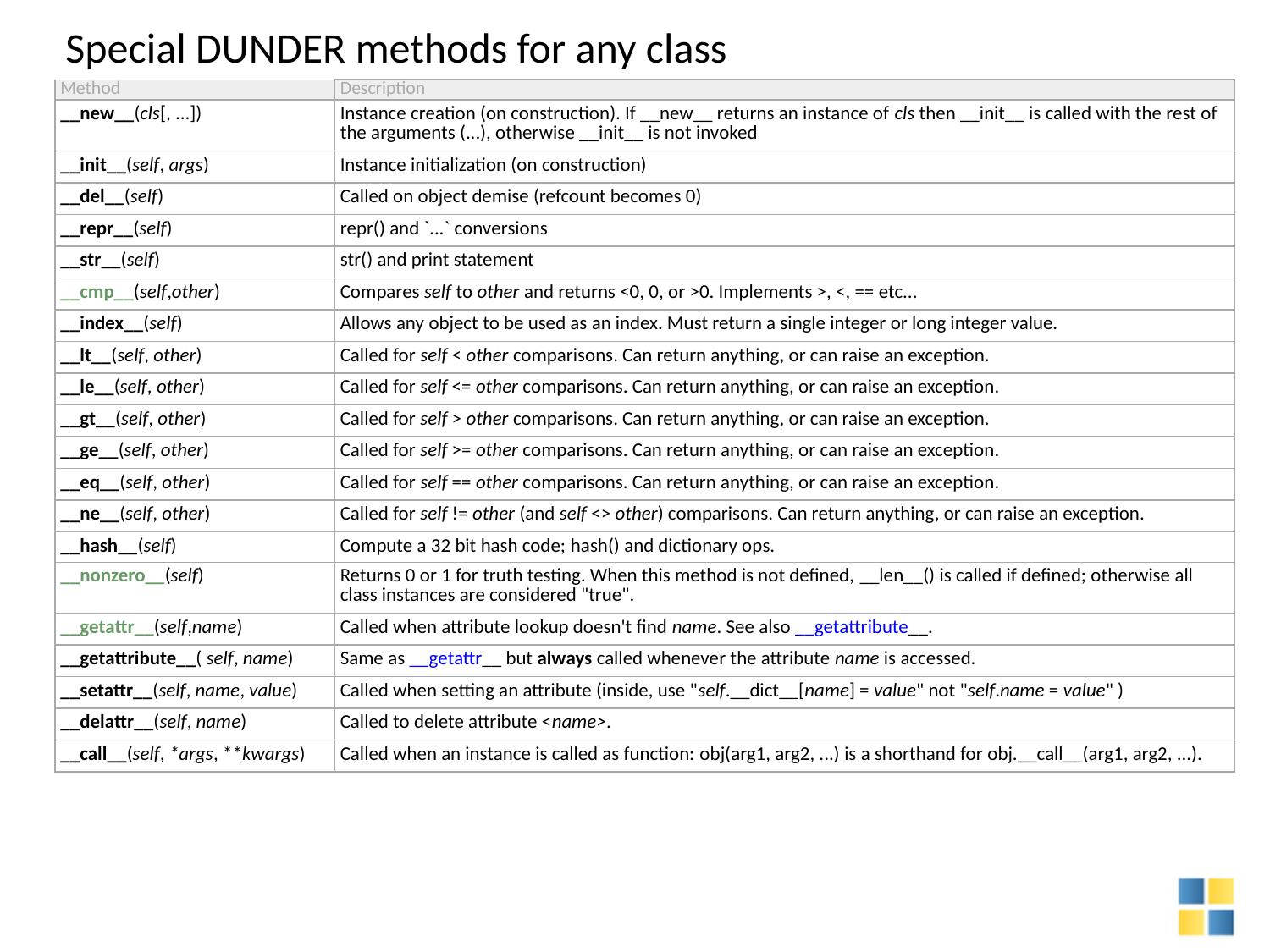

| Special DUNDER methods for any class |  |
| --- | --- |
| Method | Description |
| \_\_new\_\_(cls[, ...]) | Instance creation (on construction). If \_\_new\_\_ returns an instance of cls then \_\_init\_\_ is called with the rest of the arguments (...), otherwise \_\_init\_\_ is not invoked |
| \_\_init\_\_(self, args) | Instance initialization (on construction) |
| \_\_del\_\_(self) | Called on object demise (refcount becomes 0) |
| \_\_repr\_\_(self) | repr() and `...` conversions |
| \_\_str\_\_(self) | str() and print statement |
| \_\_cmp\_\_(self,other) | Compares self to other and returns <0, 0, or >0. Implements >, <, == etc... |
| \_\_index\_\_(self) | Allows any object to be used as an index. Must return a single integer or long integer value. |
| \_\_lt\_\_(self, other) | Called for self < other comparisons. Can return anything, or can raise an exception. |
| \_\_le\_\_(self, other) | Called for self <= other comparisons. Can return anything, or can raise an exception. |
| \_\_gt\_\_(self, other) | Called for self > other comparisons. Can return anything, or can raise an exception. |
| \_\_ge\_\_(self, other) | Called for self >= other comparisons. Can return anything, or can raise an exception. |
| \_\_eq\_\_(self, other) | Called for self == other comparisons. Can return anything, or can raise an exception. |
| \_\_ne\_\_(self, other) | Called for self != other (and self <> other) comparisons. Can return anything, or can raise an exception. |
| \_\_hash\_\_(self) | Compute a 32 bit hash code; hash() and dictionary ops. |
| \_\_nonzero\_\_(self) | Returns 0 or 1 for truth testing. When this method is not defined, \_\_len\_\_() is called if defined; otherwise all class instances are considered "true". |
| \_\_getattr\_\_(self,name) | Called when attribute lookup doesn't find name. See also \_\_getattribute\_\_. |
| \_\_getattribute\_\_( self, name) | Same as \_\_getattr\_\_ but always called whenever the attribute name is accessed. |
| \_\_setattr\_\_(self, name, value) | Called when setting an attribute (inside, use "self.\_\_dict\_\_[name] = value" not "self.name = value" ) |
| \_\_delattr\_\_(self, name) | Called to delete attribute <name>. |
| \_\_call\_\_(self, \*args, \*\*kwargs) | Called when an instance is called as function: obj(arg1, arg2, ...) is a shorthand for obj.\_\_call\_\_(arg1, arg2, ...). |